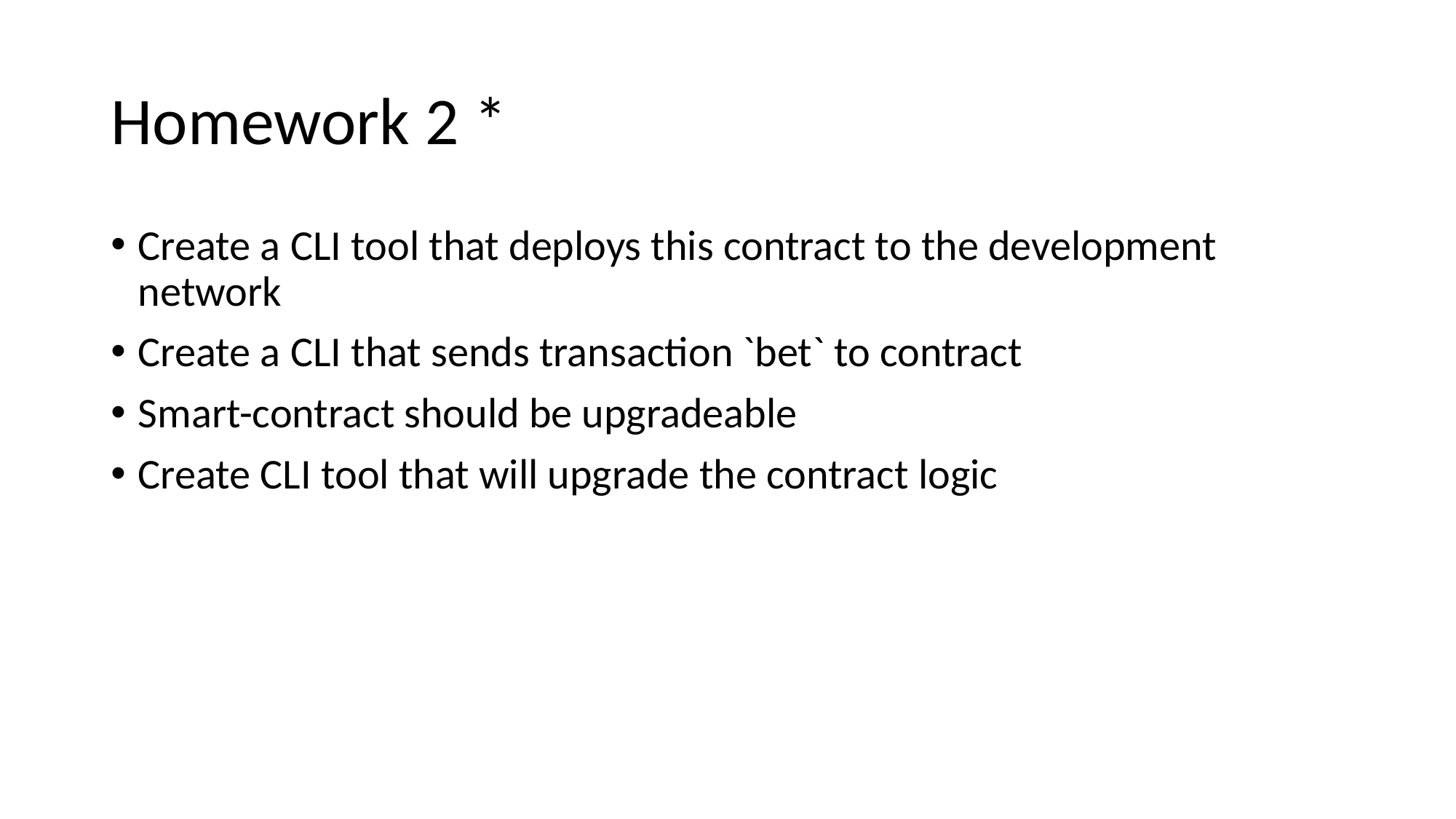

# Homework 2 *
Create a CLI tool that deploys this contract to the development network
Create a CLI that sends transaction `bet` to contract
Smart-contract should be upgradeable
Create CLI tool that will upgrade the contract logic